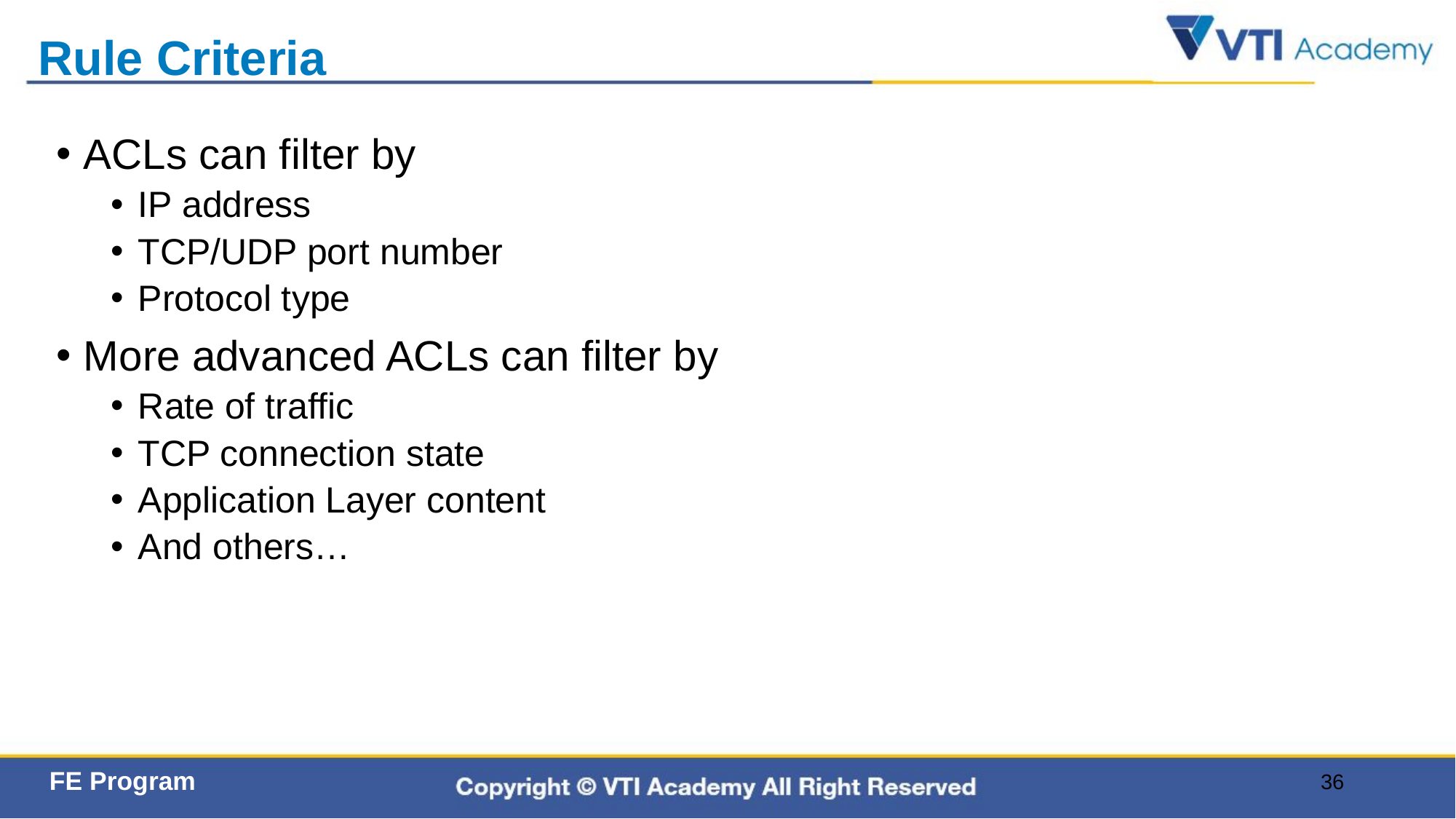

# Rule Criteria
ACLs can filter by
IP address
TCP/UDP port number
Protocol type
More advanced ACLs can filter by
Rate of traffic
TCP connection state
Application Layer content
And others…

36